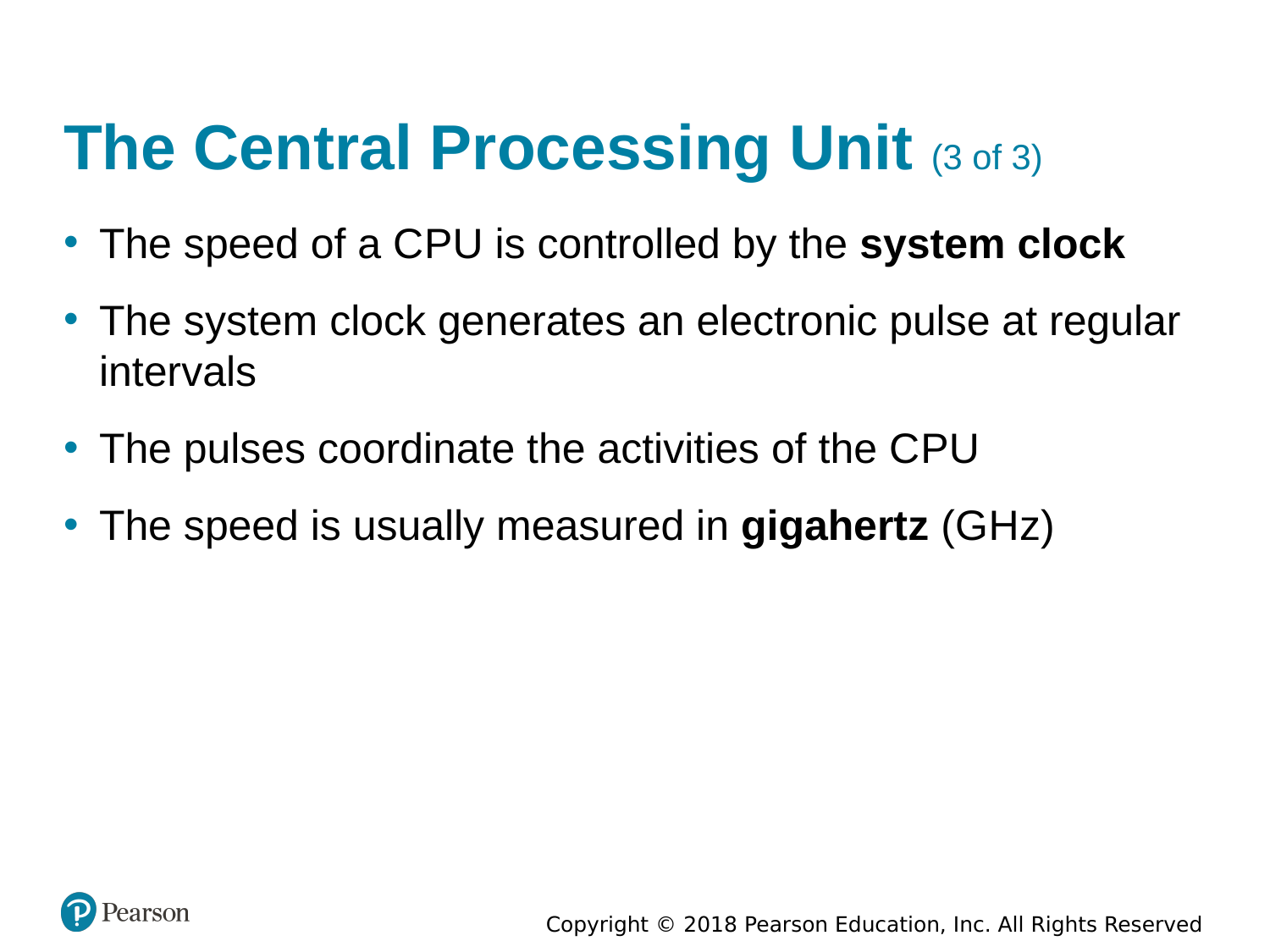

# The Central Processing Unit (3 of 3)
The speed of a C P U is controlled by the system clock
The system clock generates an electronic pulse at regular intervals
The pulses coordinate the activities of the C P U
The speed is usually measured in gigahertz (G H z)